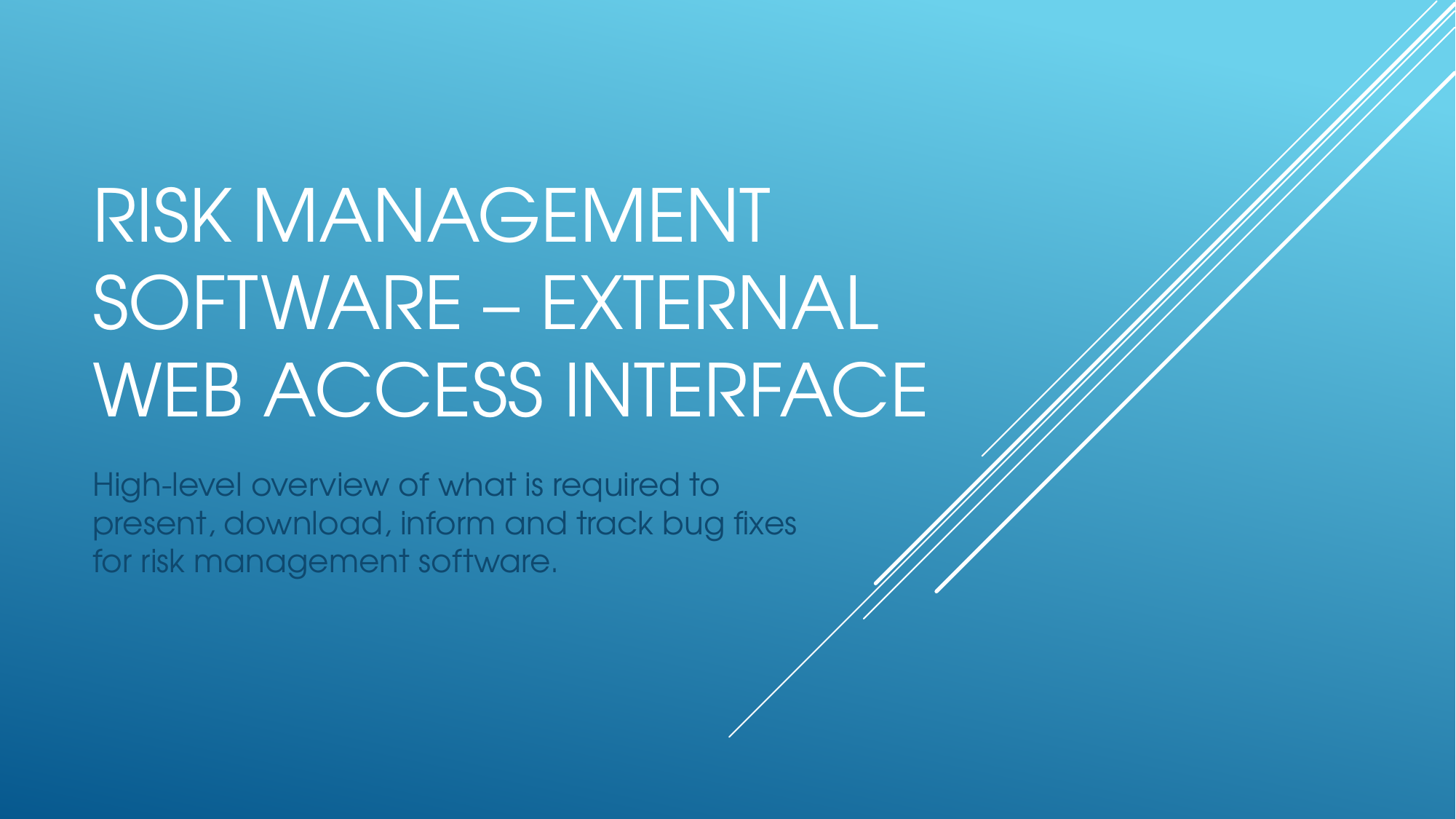

# risk management software – External web access interface
High-level overview of what is required to present, download, inform and track bug fixes for risk management software.